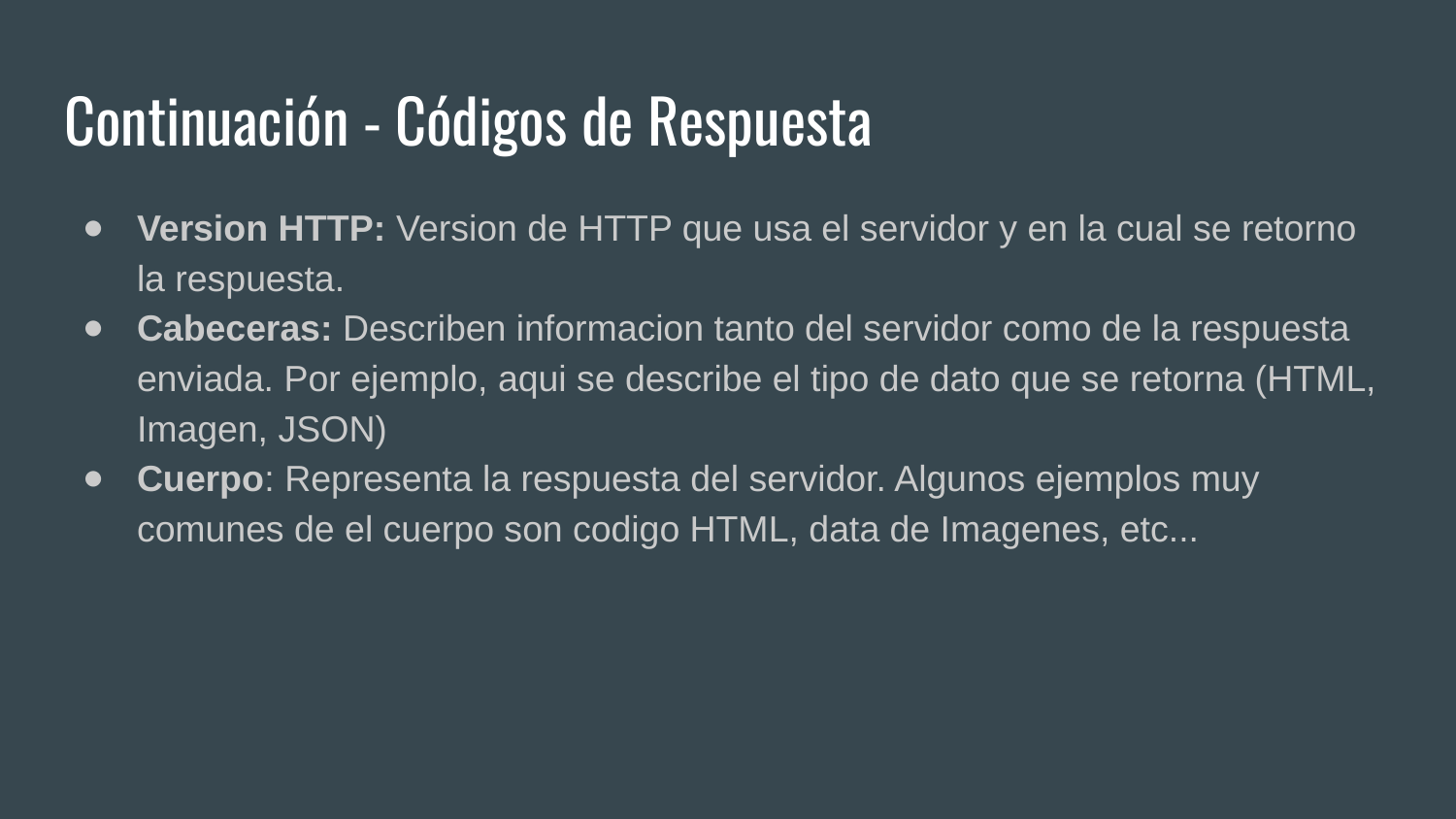

# Continuación - Códigos de Respuesta

Version HTTP: Version de HTTP que usa el servidor y en la cual se retorno la respuesta.
Cabeceras: Describen informacion tanto del servidor como de la respuesta enviada. Por ejemplo, aqui se describe el tipo de dato que se retorna (HTML, Imagen, JSON)
Cuerpo: Representa la respuesta del servidor. Algunos ejemplos muy comunes de el cuerpo son codigo HTML, data de Imagenes, etc...